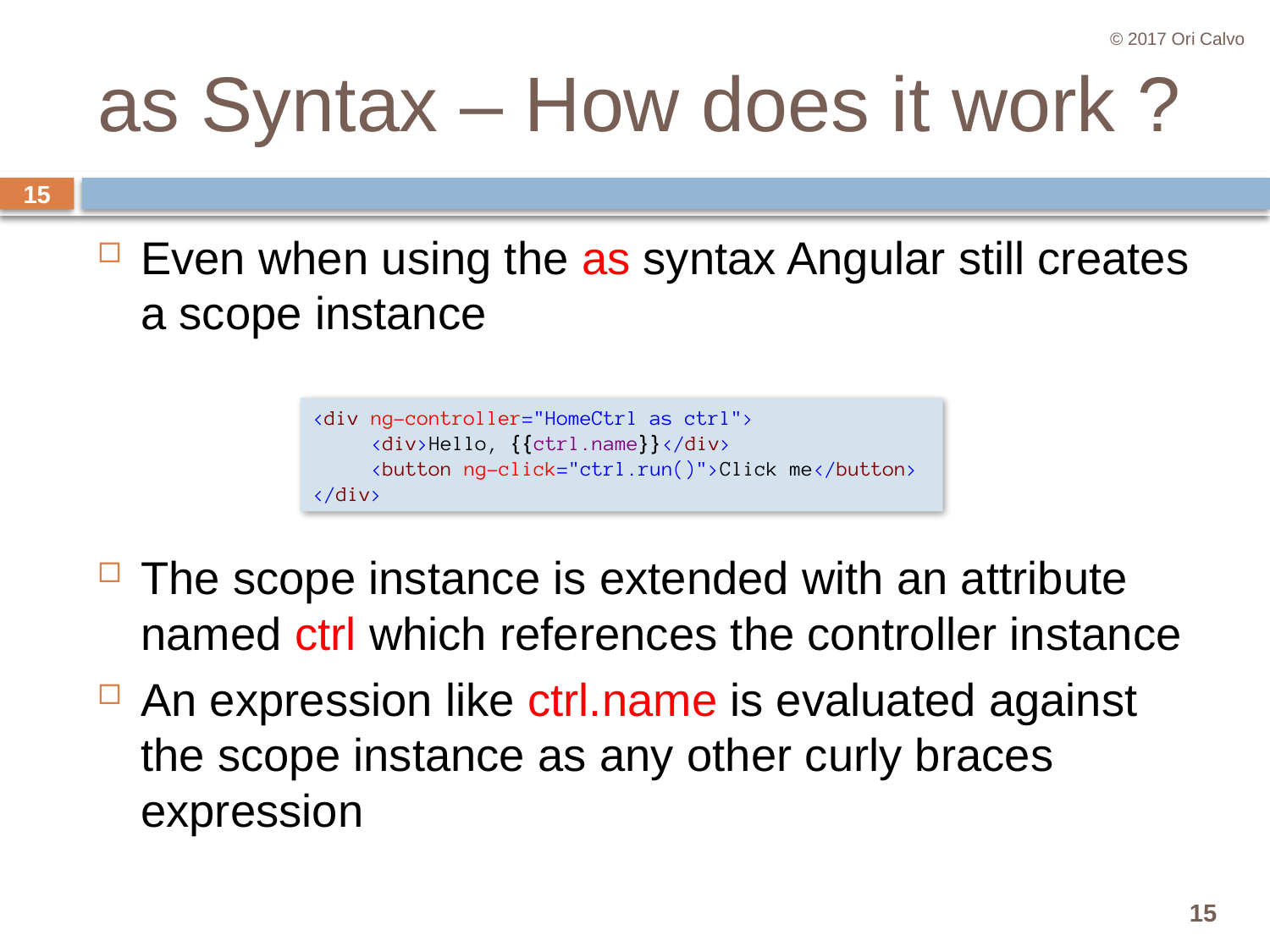

© 2017 Ori Calvo
# as Syntax – How does it work ?
15
Even when using the as syntax Angular still creates a scope instance

The scope instance is extended with an attribute named ctrl which references the controller instance
An expression like ctrl.name is evaluated against the scope instance as any other curly braces expression
<div ng-controller="HomeCtrl as ctrl">
     <div>Hello, {{ctrl.name}}</div>
     <button ng-click="ctrl.run()">Click me</button>
</div>